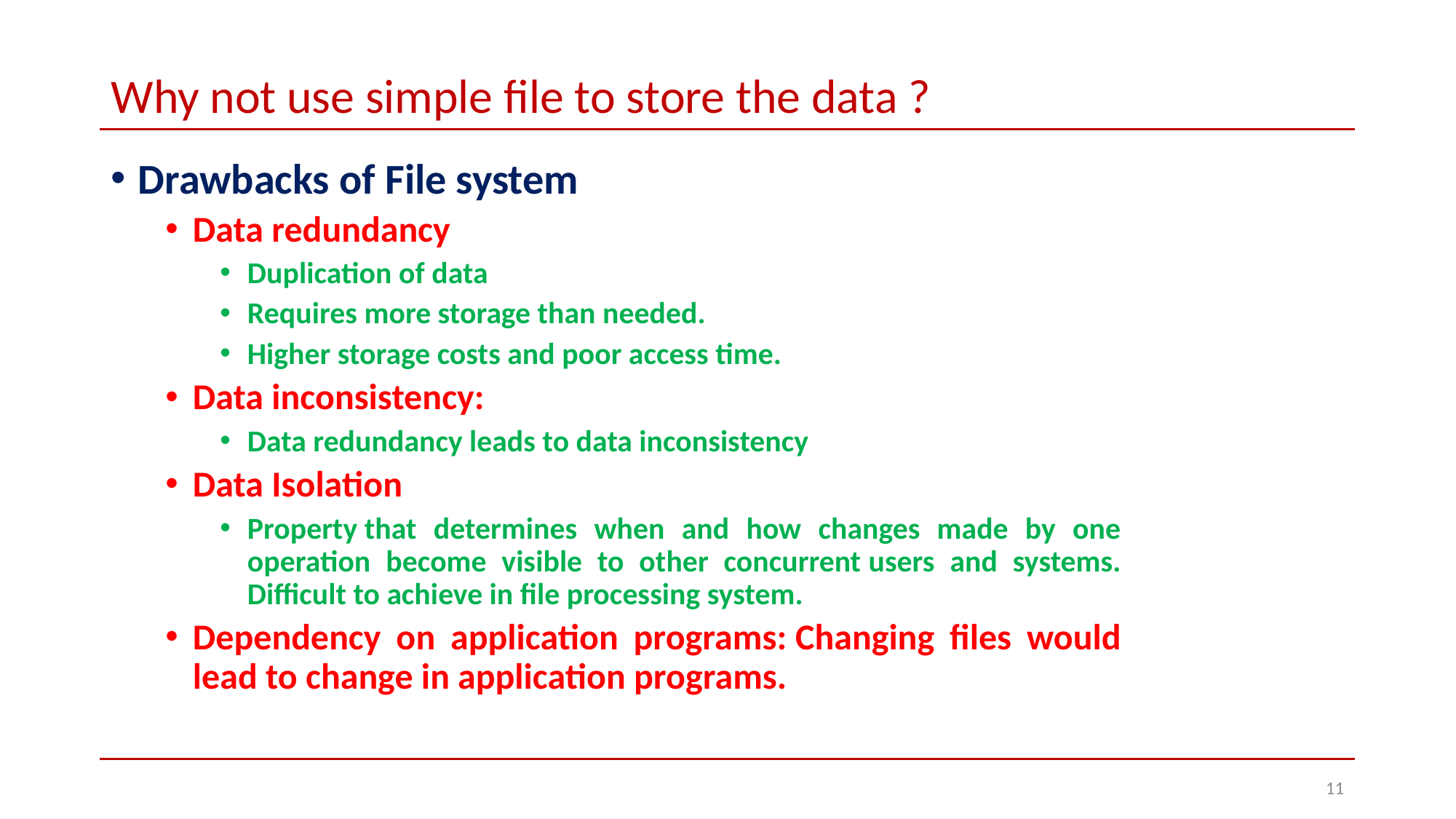

# Why not use simple file to store the data ?
Drawbacks of File system
Data redundancy
Duplication of data
Requires more storage than needed.
Higher storage costs and poor access time.
Data inconsistency:
Data redundancy leads to data inconsistency
Data Isolation
Property that determines when and how changes made by one operation become visible to other concurrent users and systems. Difficult to achieve in file processing system.
Dependency on application programs: Changing files would lead to change in application programs.

11